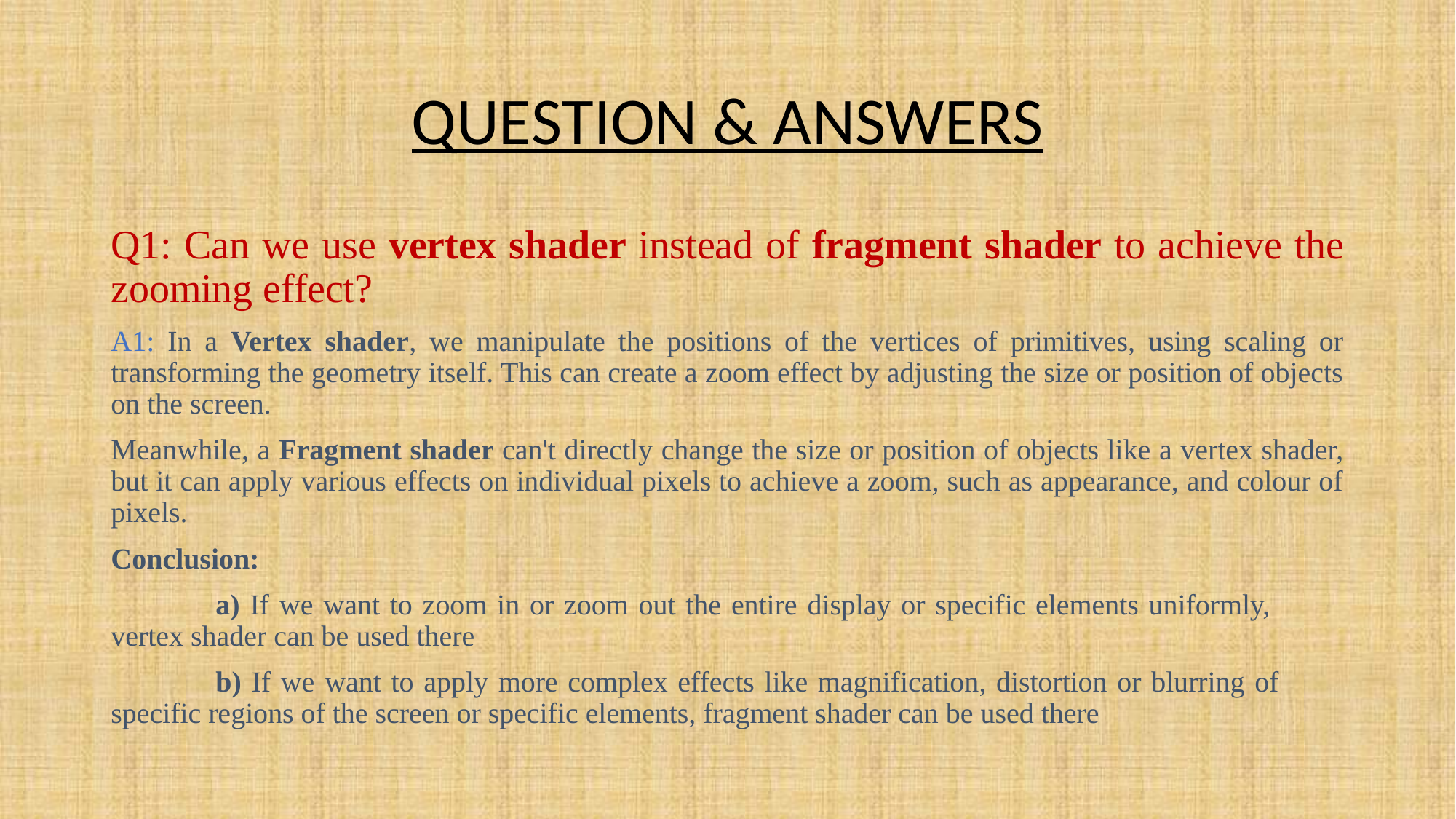

# QUESTION & ANSWERS
Q1: Can we use vertex shader instead of fragment shader to achieve the zooming effect?
A1: In a Vertex shader, we manipulate the positions of the vertices of primitives, using scaling or transforming the geometry itself. This can create a zoom effect by adjusting the size or position of objects on the screen.
Meanwhile, a Fragment shader can't directly change the size or position of objects like a vertex shader, but it can apply various effects on individual pixels to achieve a zoom, such as appearance, and colour of pixels.
Conclusion:
	a) If we want to zoom in or zoom out the entire display or specific elements uniformly,  		    vertex shader can be used there
	b) If we want to apply more complex effects like magnification, distortion or blurring of 		     specific regions of the screen or specific elements, fragment shader can be used there